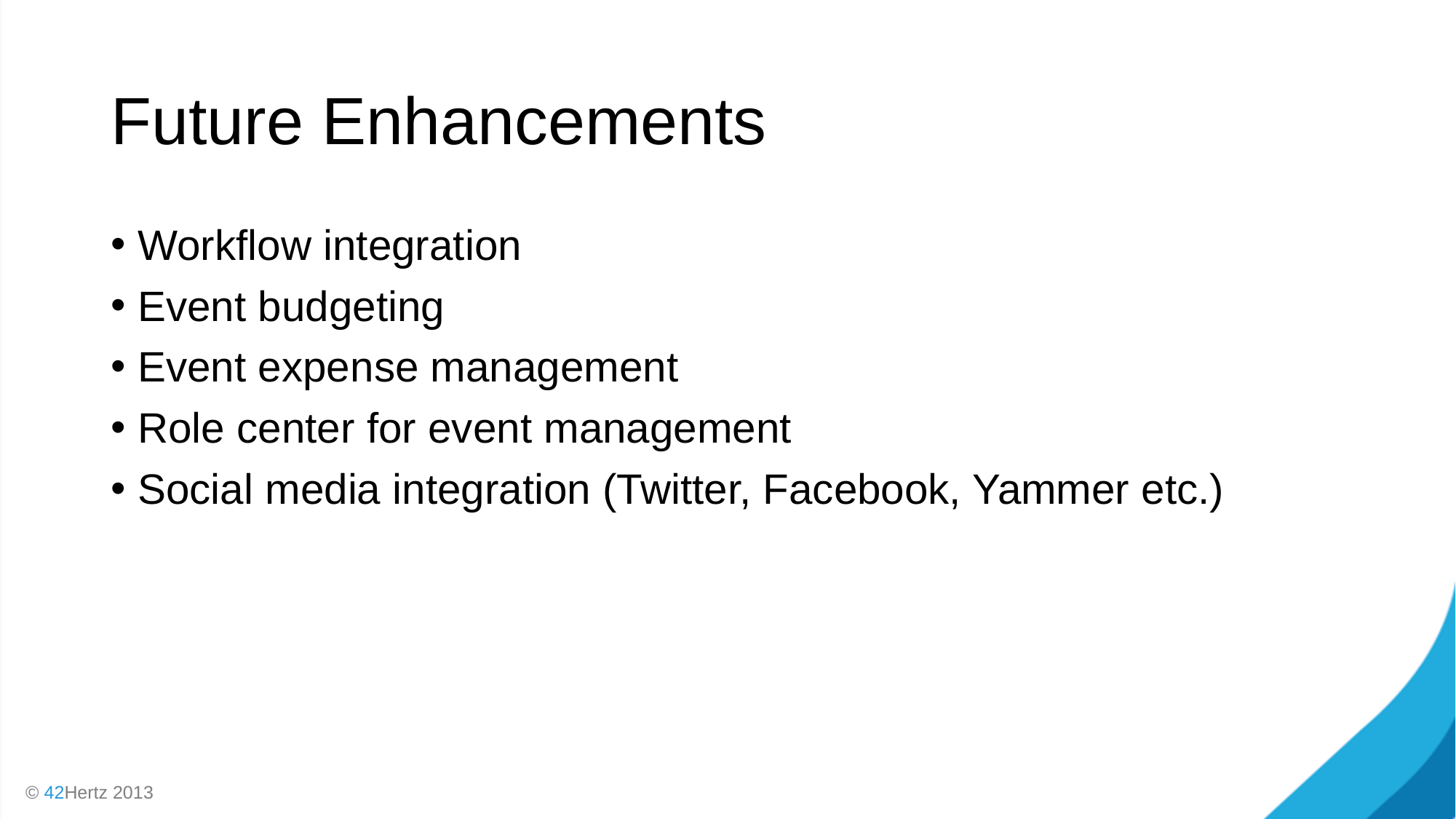

# Future Enhancements
Workflow integration
Event budgeting
Event expense management
Role center for event management
Social media integration (Twitter, Facebook, Yammer etc.)